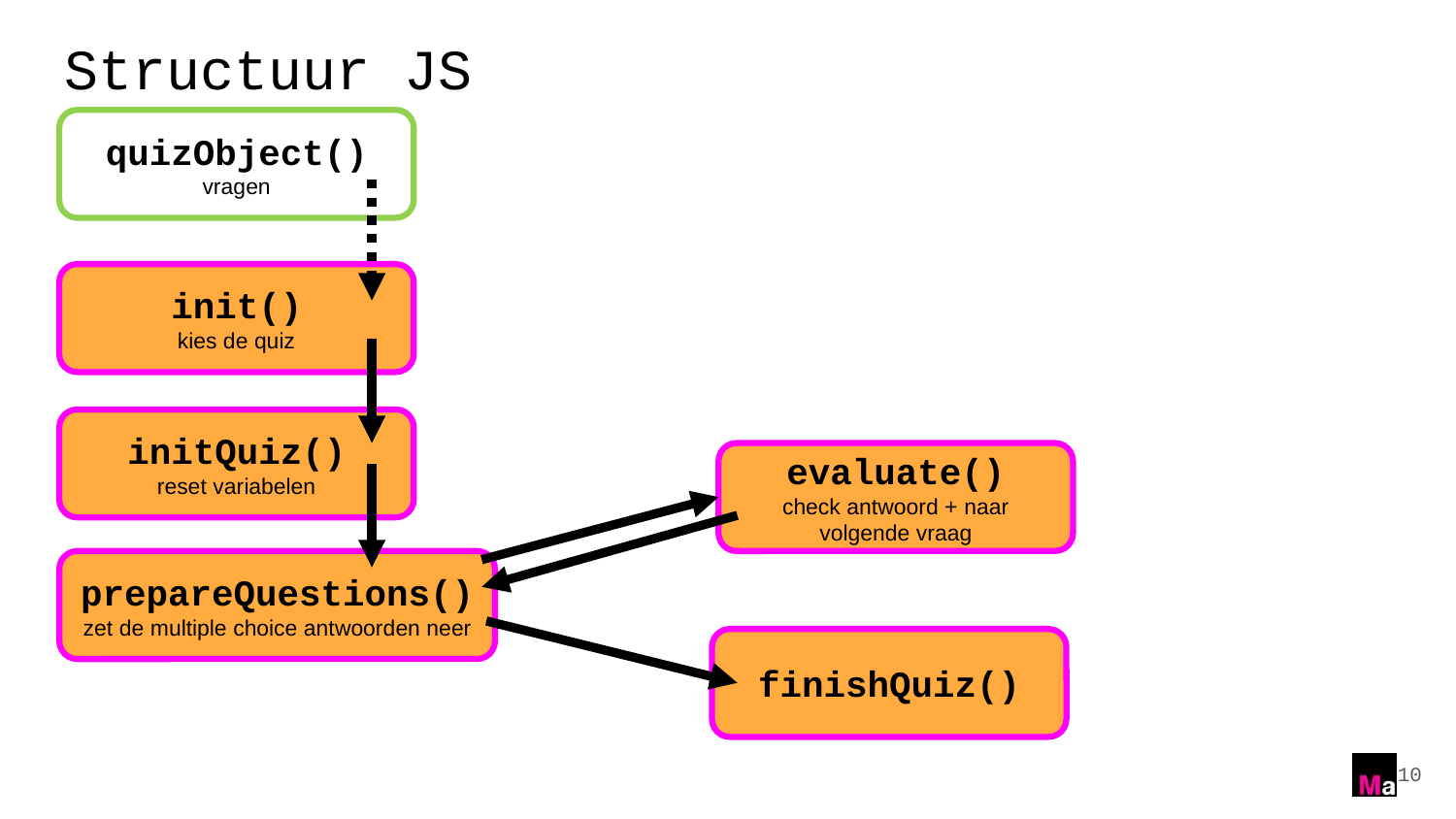

# Structuur JS
quizObject()
vragen
init()
kies de quiz
initQuiz()
reset variabelen
evaluate()
check antwoord + naar volgende vraag
prepareQuestions()
zet de multiple choice antwoorden neer
finishQuiz()
10